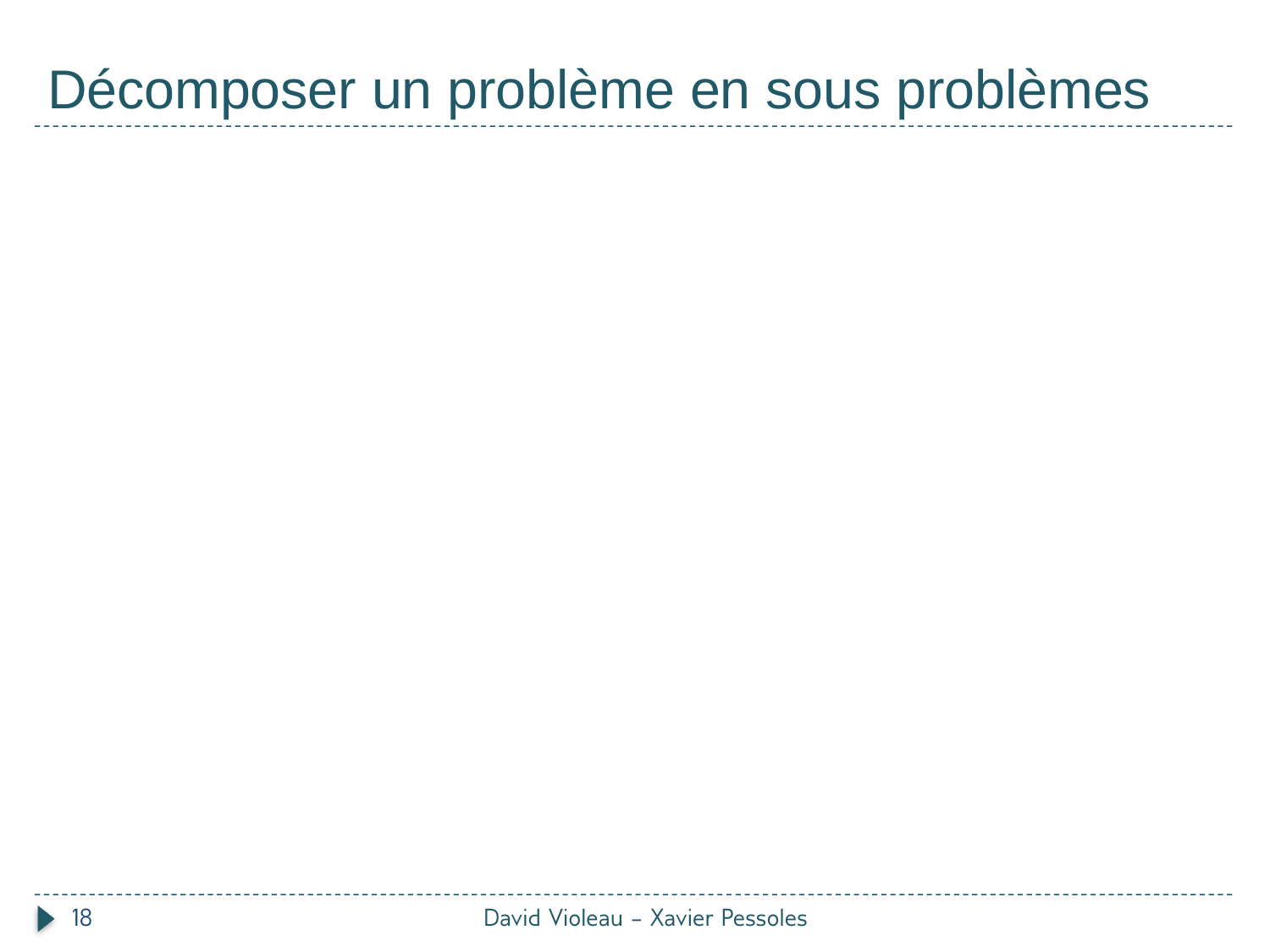

# Décomposer un problème en sous problèmes

18
David Violeau – Xavier Pessoles